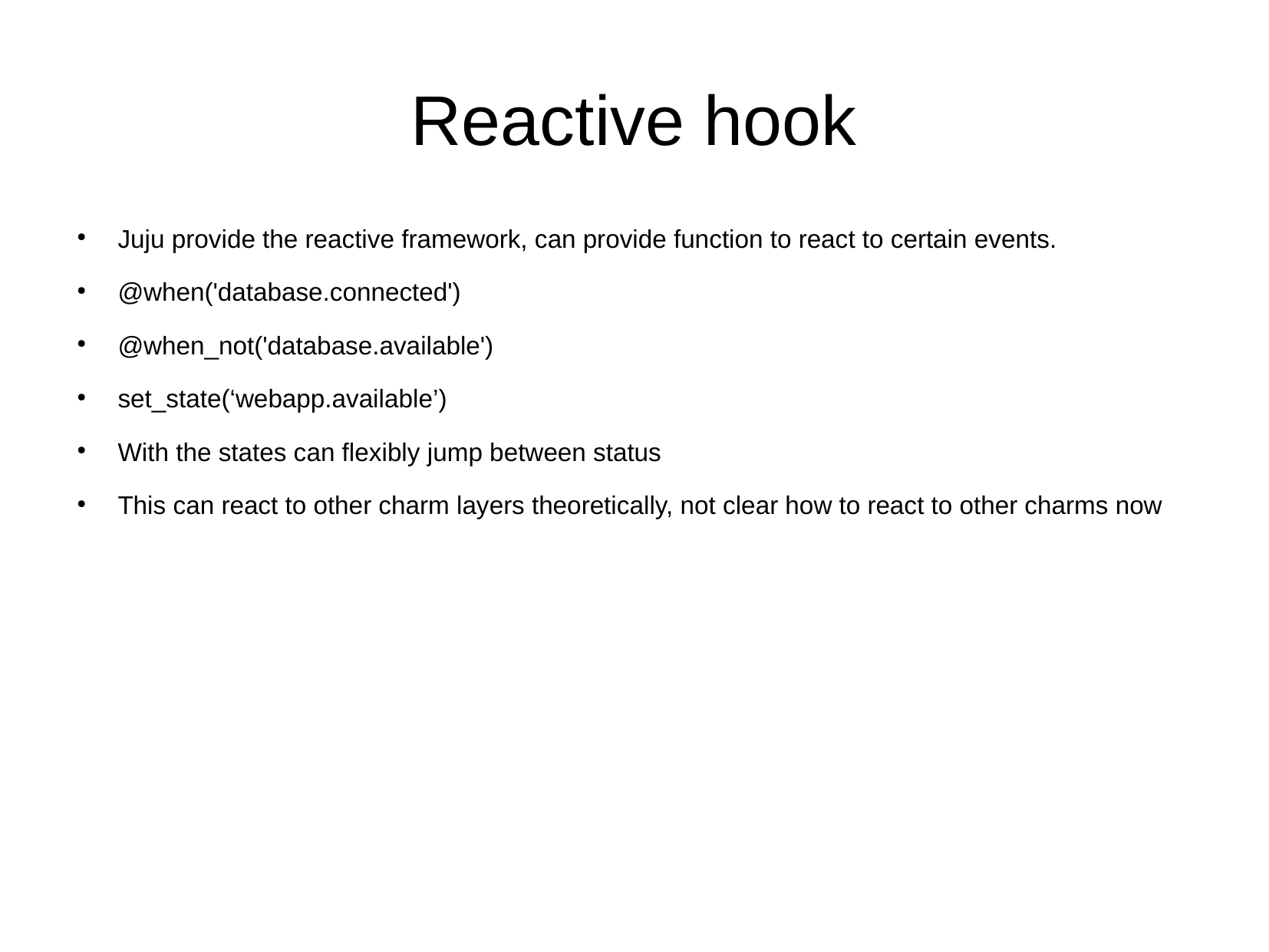

Reactive hook
Juju provide the reactive framework, can provide function to react to certain events.
@when('database.connected')
@when_not('database.available')
set_state(‘webapp.available’)
With the states can flexibly jump between status
This can react to other charm layers theoretically, not clear how to react to other charms now